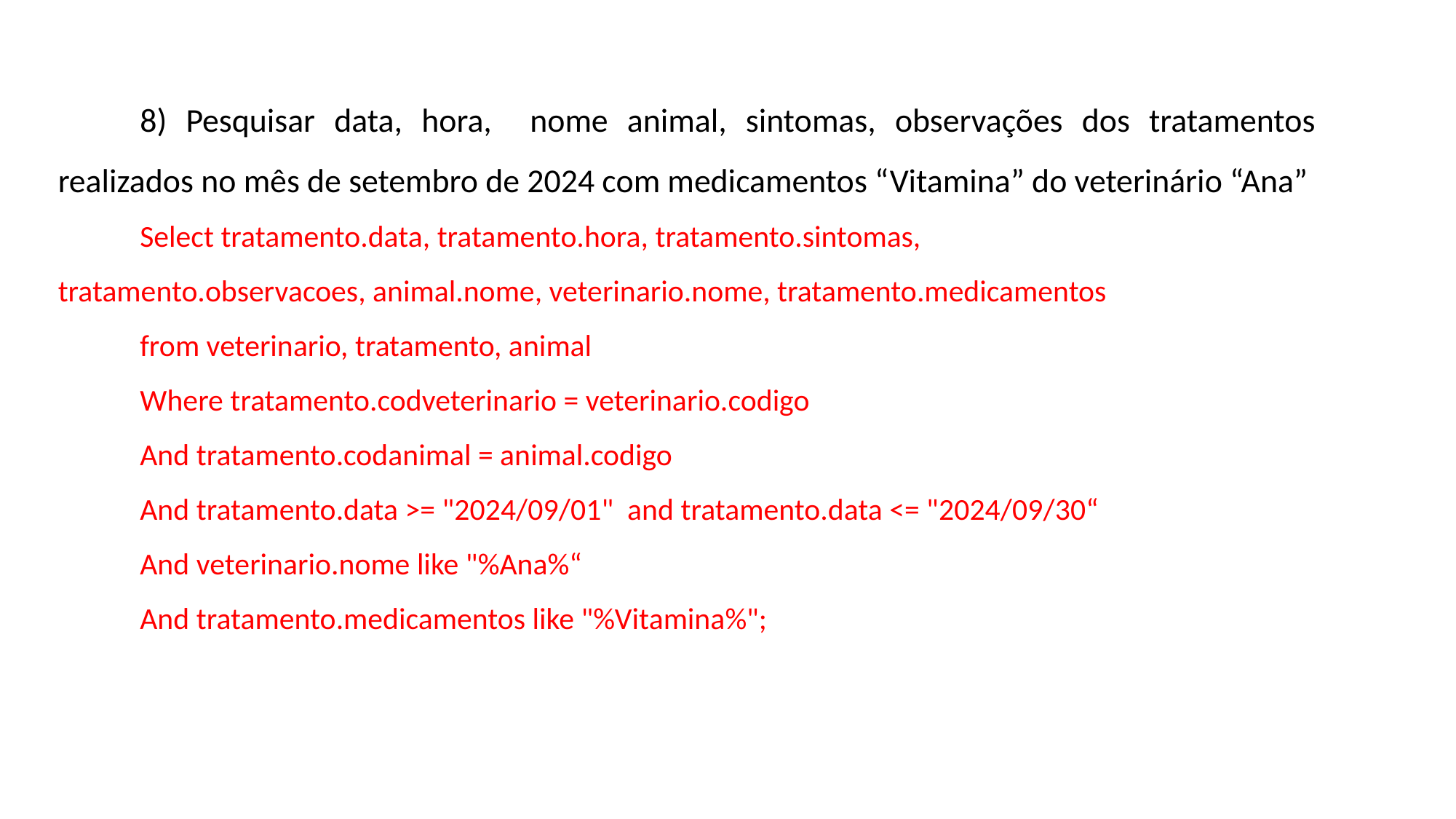

8) Pesquisar data, hora,  nome animal, sintomas, observações dos tratamentos realizados no mês de setembro de 2024 com medicamentos “Vitamina” do veterinário “Ana”
Select tratamento.data, tratamento.hora, tratamento.sintomas,                tratamento.observacoes, animal.nome, veterinario.nome, tratamento.medicamentos
from veterinario, tratamento, animal
Where tratamento.codveterinario = veterinario.codigo
And tratamento.codanimal = animal.codigo
And tratamento.data >= "2024/09/01"  and tratamento.data <= "2024/09/30“
And veterinario.nome like "%Ana%“
And tratamento.medicamentos like "%Vitamina%";